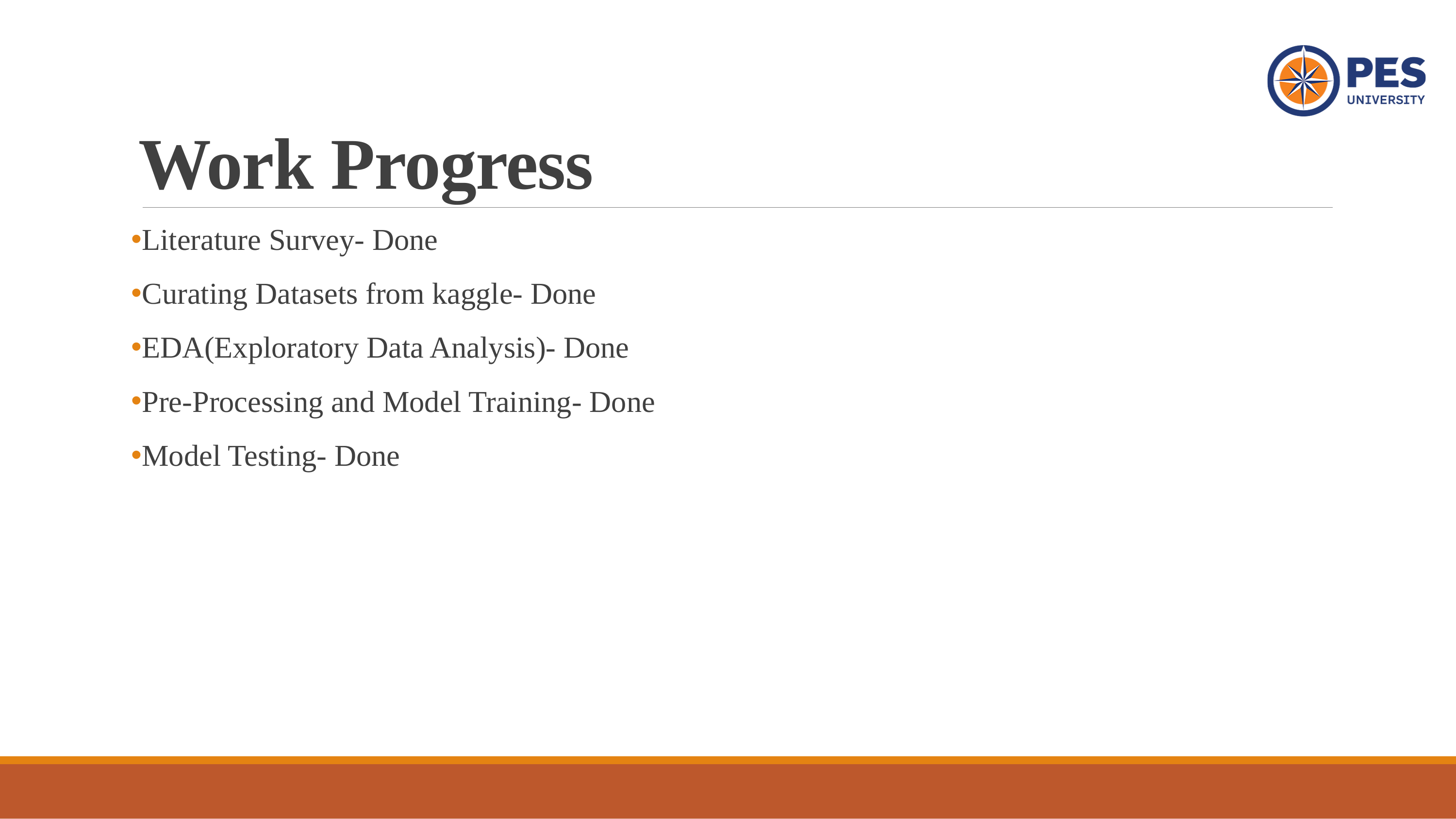

# Work Progress

Literature Survey- Done
Curating Datasets from kaggle- Done
EDA(Exploratory Data Analysis)- Done
Pre-Processing and Model Training- Done
Model Testing- Done